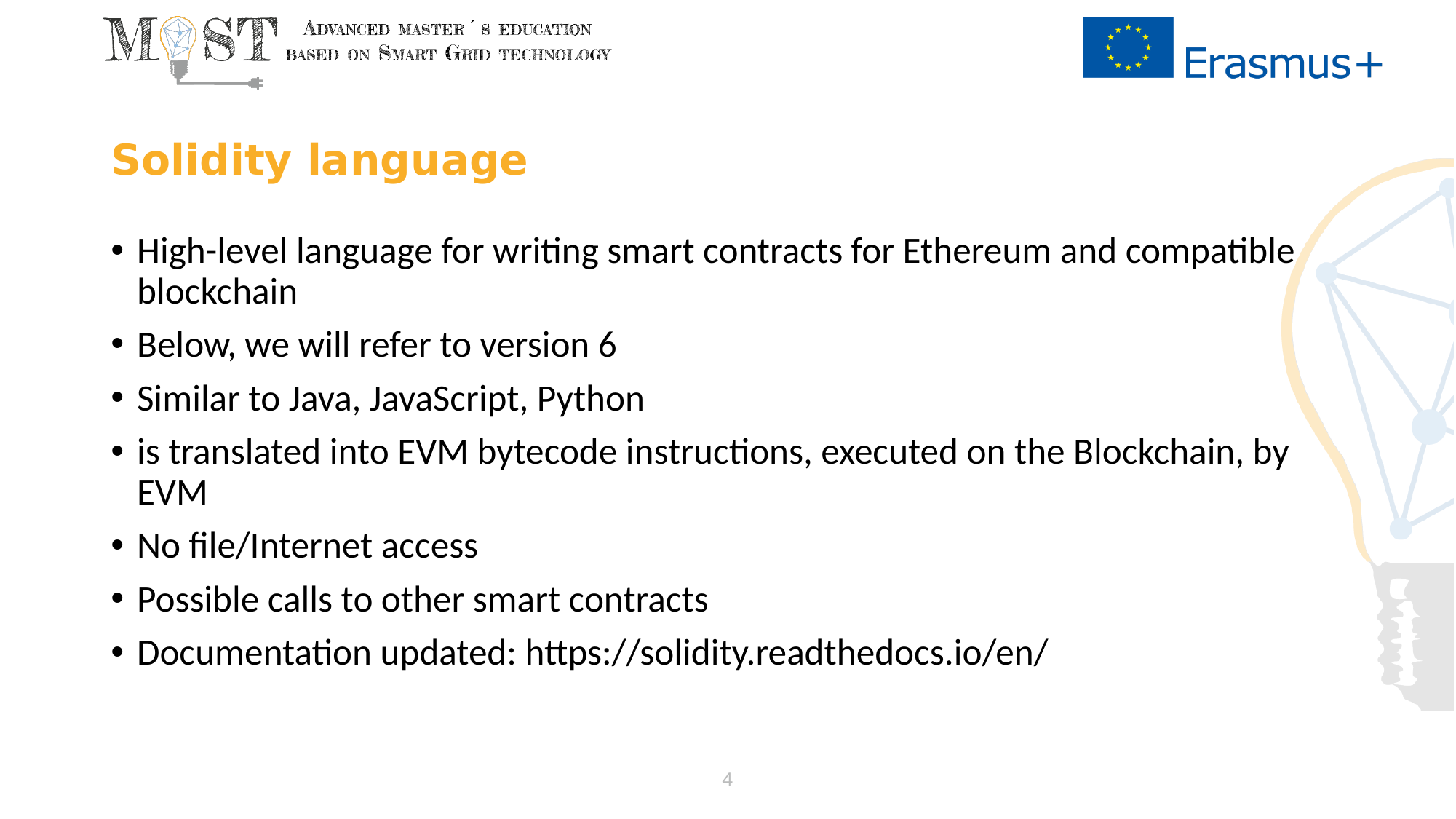

# Solidity language
High-level language for writing smart contracts for Ethereum and compatible blockchain
Below, we will refer to version 6
Similar to Java, JavaScript, Python
is translated into EVM bytecode instructions, executed on the Blockchain, by EVM
No file/Internet access
Possible calls to other smart contracts
Documentation updated: https://solidity.readthedocs.io/en/
4